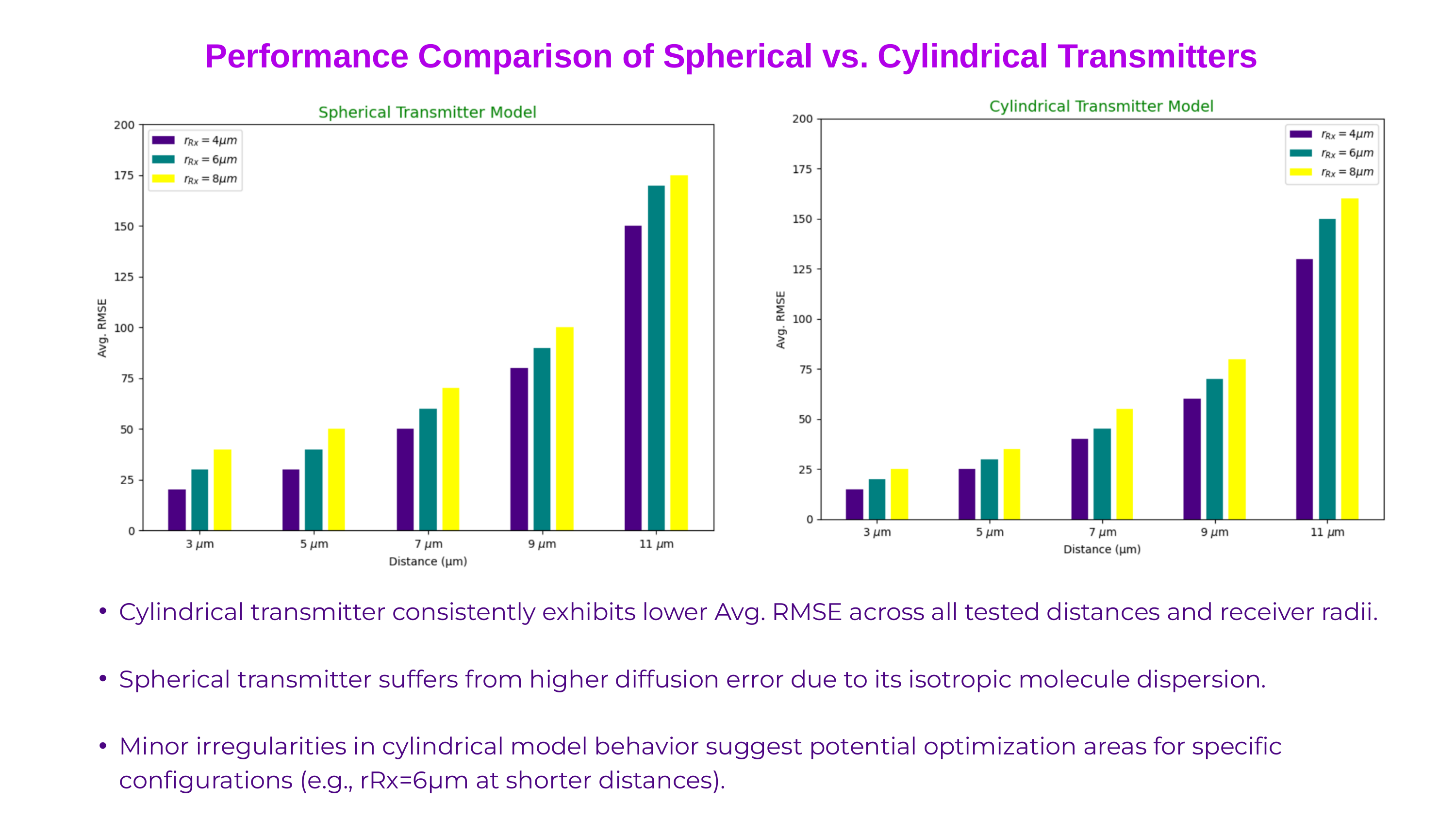

Performance Comparison of Spherical vs. Cylindrical Transmitters

Cylindrical transmitter consistently exhibits lower Avg. RMSE across all tested distances and receiver radii.

Spherical transmitter suffers from higher diffusion error due to its isotropic molecule dispersion.

Minor irregularities in cylindrical model behavior suggest potential optimization areas for specific configurations (e.g., rRx=6μm at shorter distances).